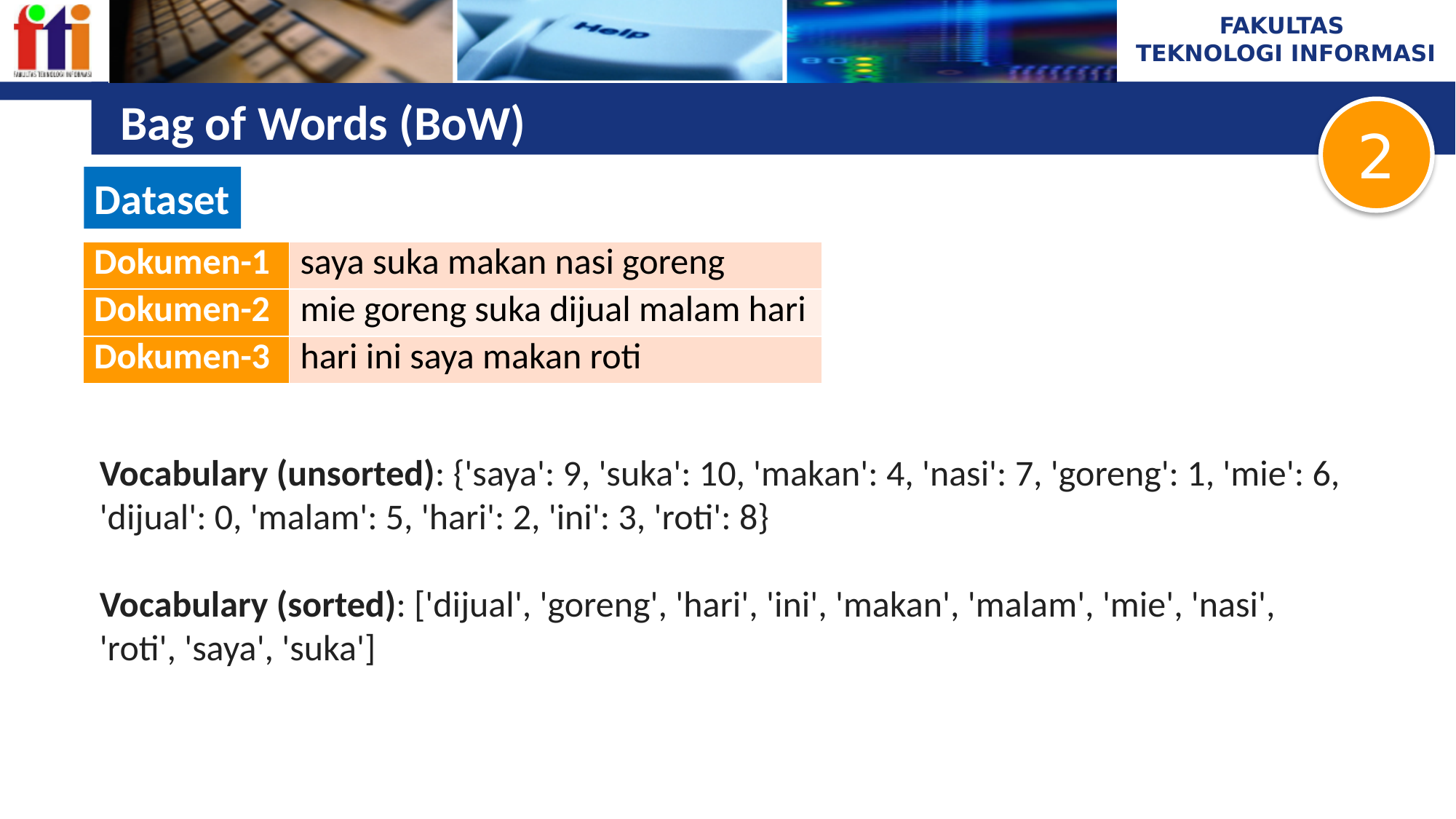

# Bag of Words (BoW)
2
Dataset
| Dokumen-1 | saya suka makan nasi goreng |
| --- | --- |
| Dokumen-2 | mie goreng suka dijual malam hari |
| Dokumen-3 | hari ini saya makan roti |
Vocabulary (unsorted): {'saya': 9, 'suka': 10, 'makan': 4, 'nasi': 7, 'goreng': 1, 'mie': 6, 'dijual': 0, 'malam': 5, 'hari': 2, 'ini': 3, 'roti': 8}

Vocabulary (sorted): ['dijual', 'goreng', 'hari', 'ini', 'makan', 'malam', 'mie', 'nasi', 'roti', 'saya', 'suka']